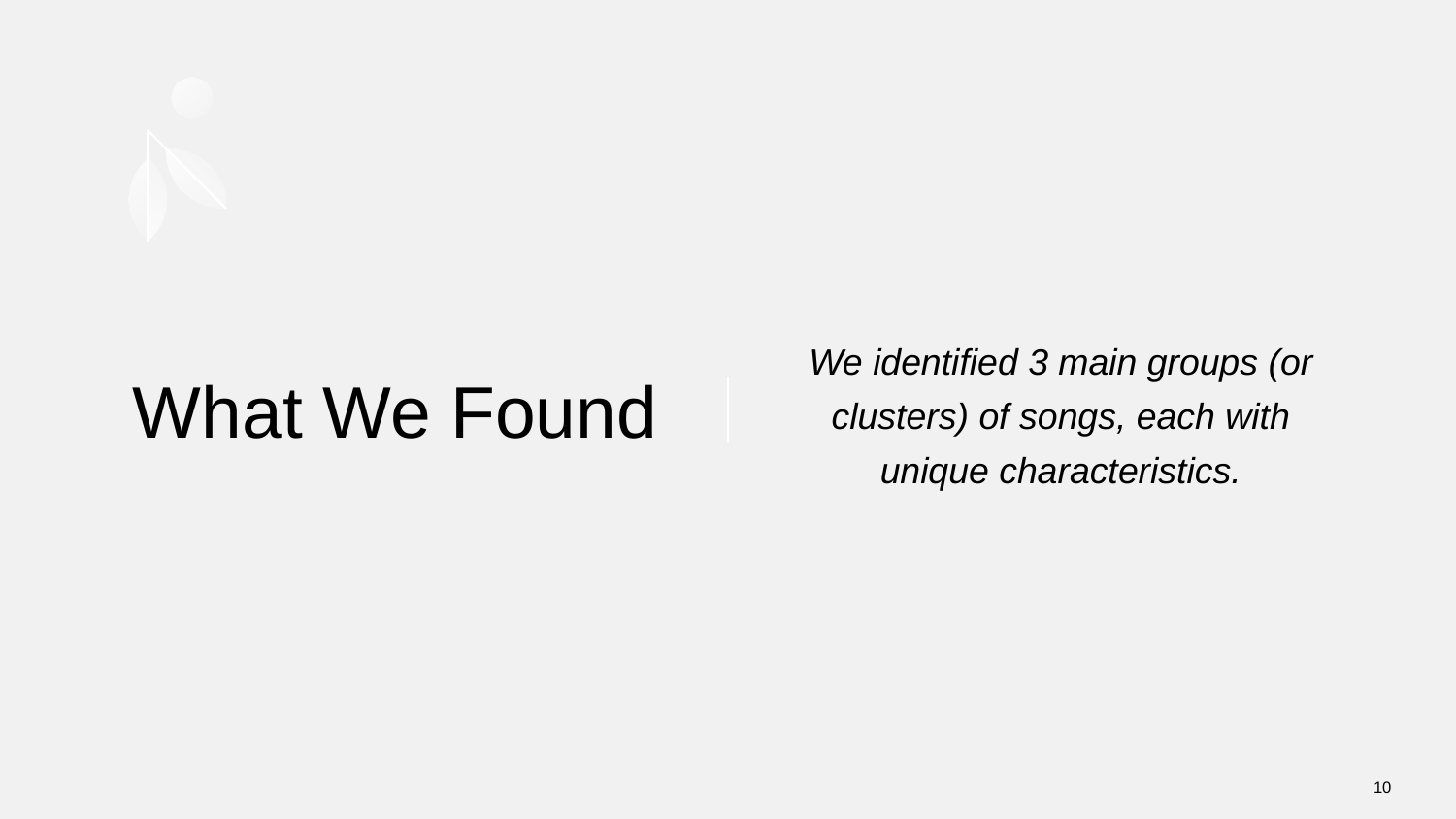

# What We Found
We identified 3 main groups (or clusters) of songs, each with unique characteristics.
10